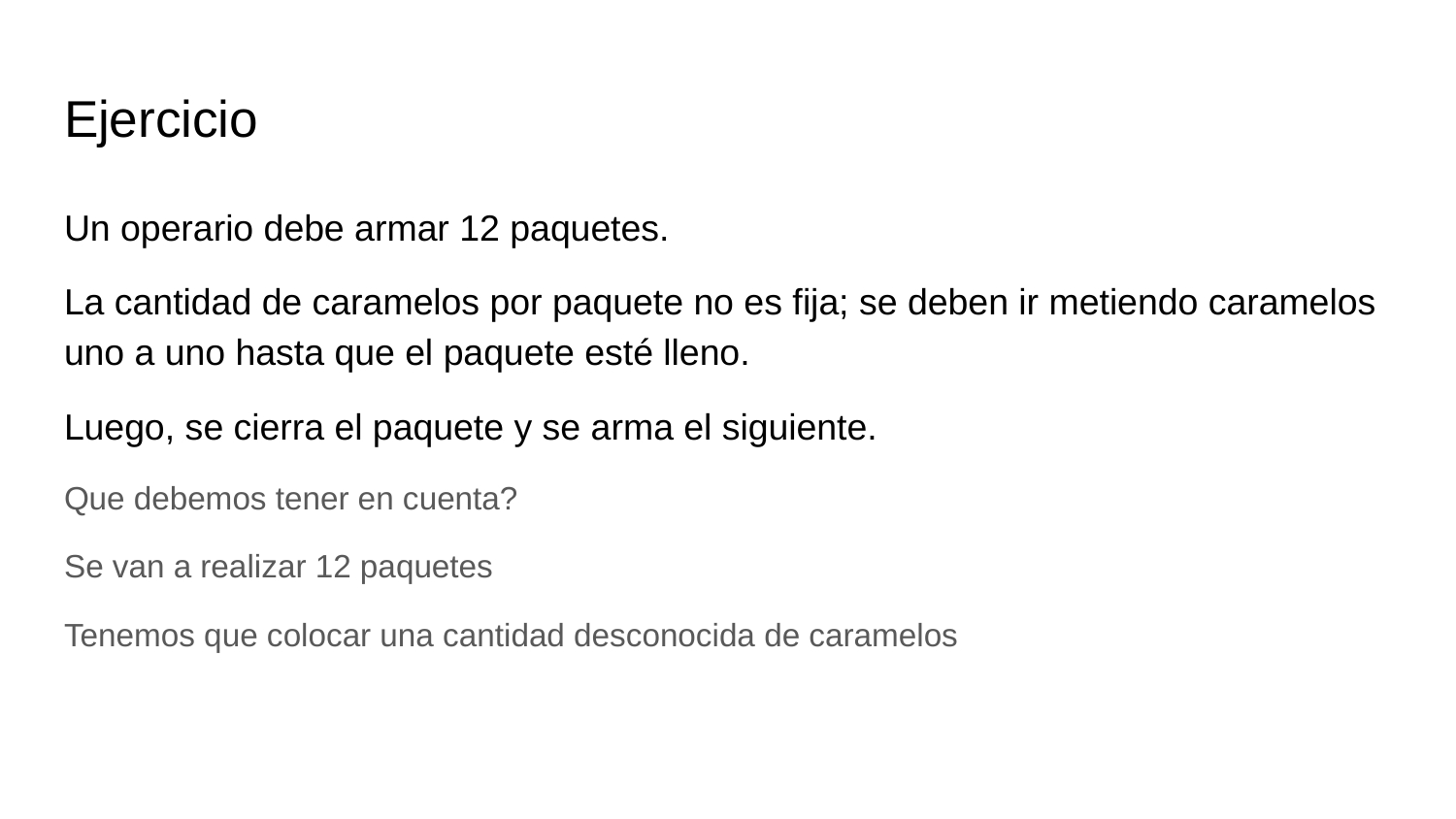

# Ejercicio
Un operario debe armar 12 paquetes.
La cantidad de caramelos por paquete no es fija; se deben ir metiendo caramelos uno a uno hasta que el paquete esté lleno.
Luego, se cierra el paquete y se arma el siguiente.
Que debemos tener en cuenta?
Se van a realizar 12 paquetes
Tenemos que colocar una cantidad desconocida de caramelos